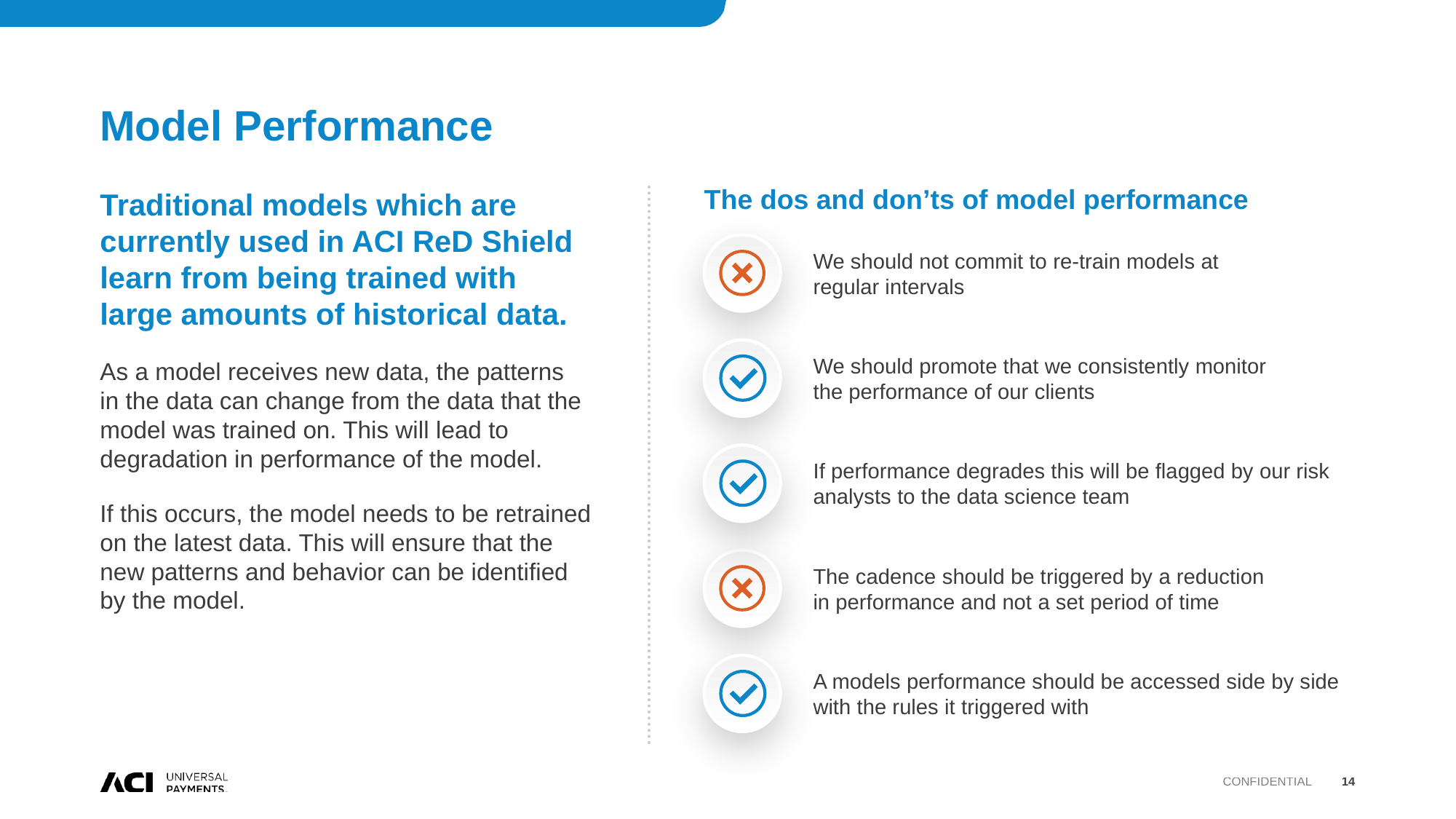

# Model Performance
Traditional models which are currently used in ACI ReD Shield learn from being trained with large amounts of historical data.
As a model receives new data, the patterns
in the data can change from the data that the model was trained on. This will lead to degradation in performance of the model.
If this occurs, the model needs to be retrained on the latest data. This will ensure that the new patterns and behavior can be identified by the model.
The dos and don’ts of model performance

We should not commit to re-train models at
regular intervals

We should promote that we consistently monitor
the performance of our clients

If performance degrades this will be flagged by our risk analysts to the data science team

The cadence should be triggered by a reduction
in performance and not a set period of time

A models performance should be accessed side by side with the rules it triggered with

Confidential
14